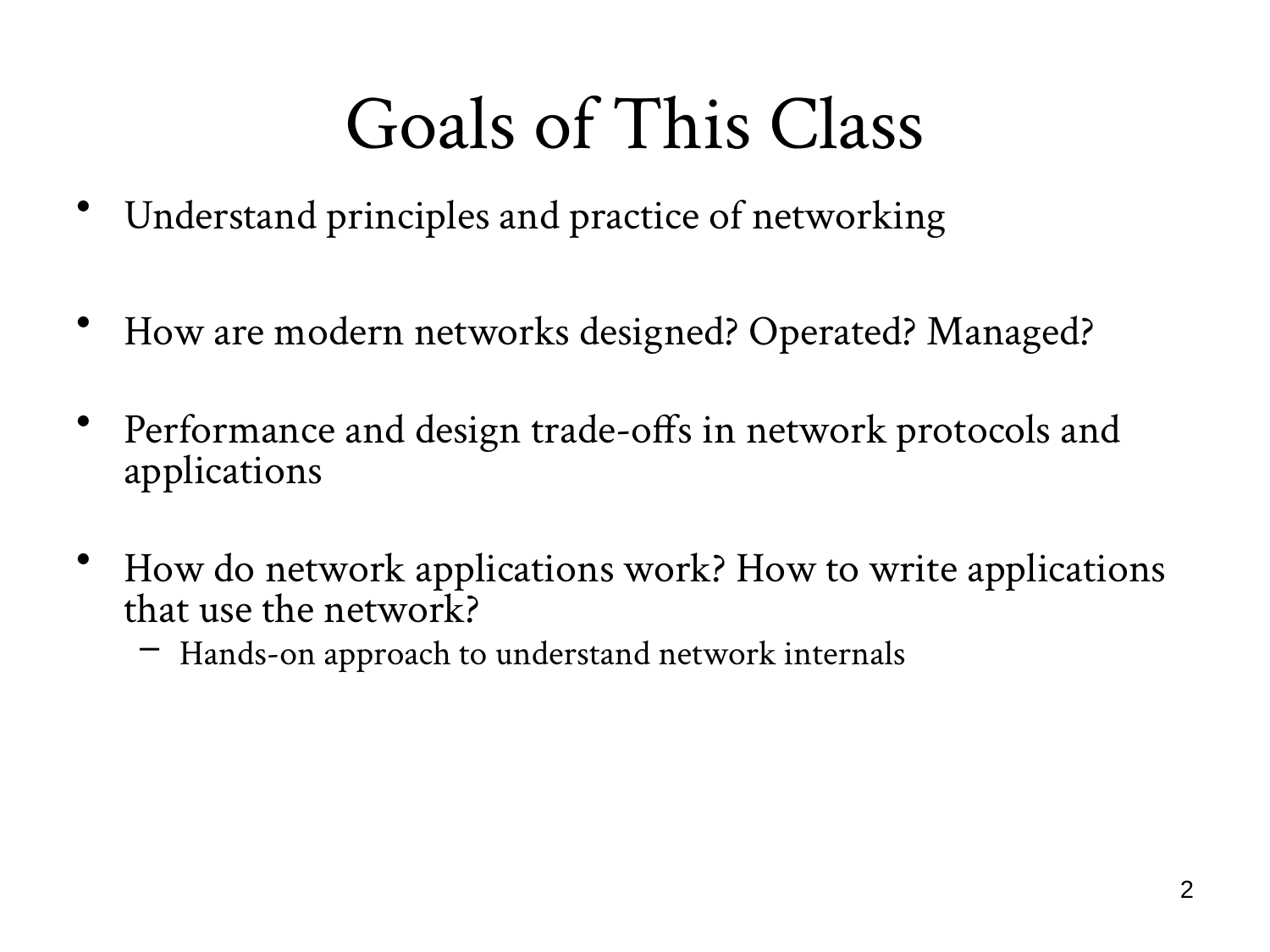

# Goals of This Class
Understand principles and practice of networking

How are modern networks designed? Operated? Managed?

Performance and design trade-offs in network protocols and applications

How do network applications work? How to write applications that use the network?
Hands-on approach to understand network internals
2